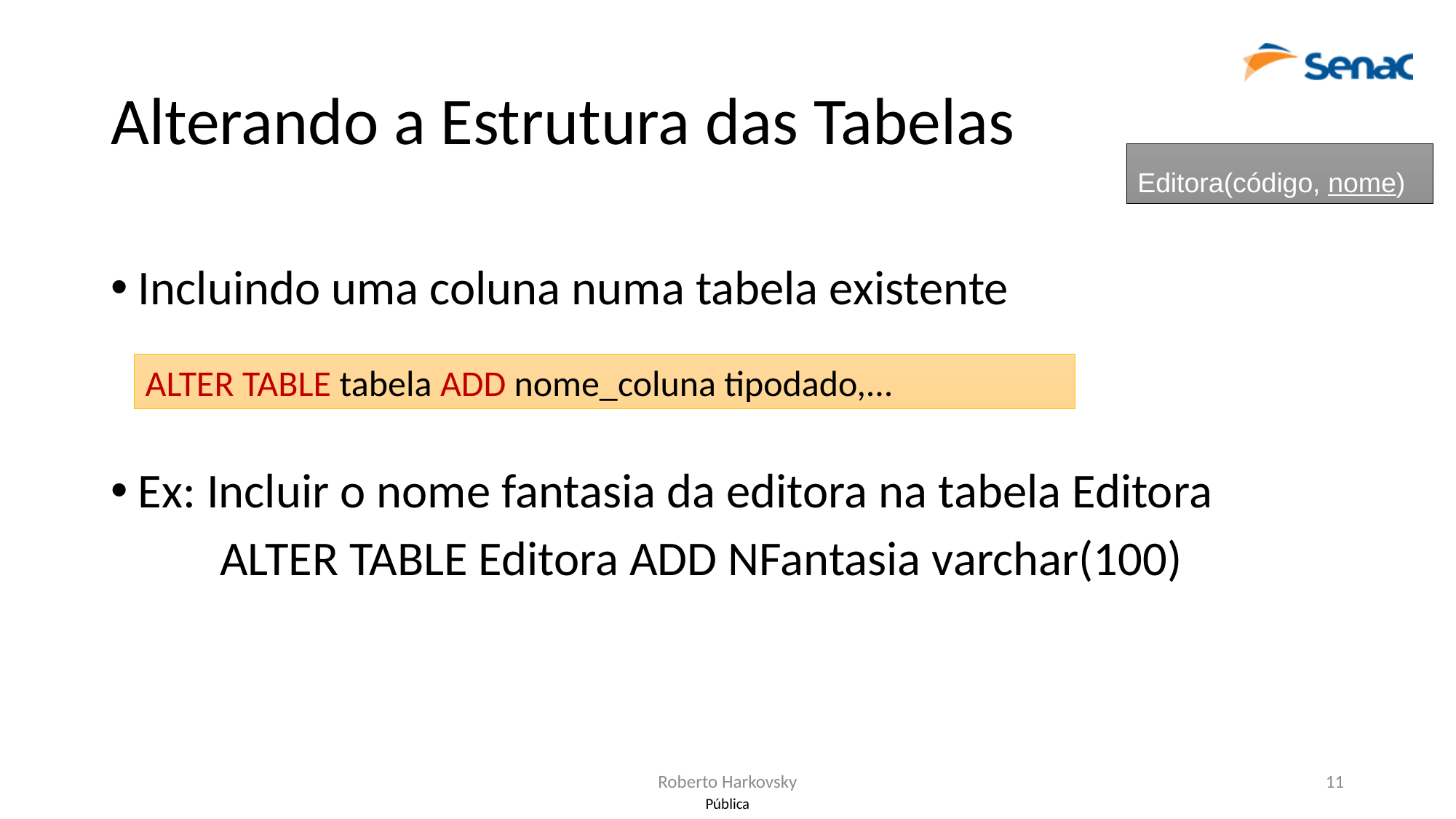

# Alterando a Estrutura das Tabelas
Editora(código, nome)
Incluindo uma coluna numa tabela existente

Ex: Incluir o nome fantasia da editora na tabela Editora
	ALTER TABLE Editora ADD NFantasia varchar(100)

ALTER TABLE tabela ADD nome_coluna tipodado,...
Roberto Harkovsky
11